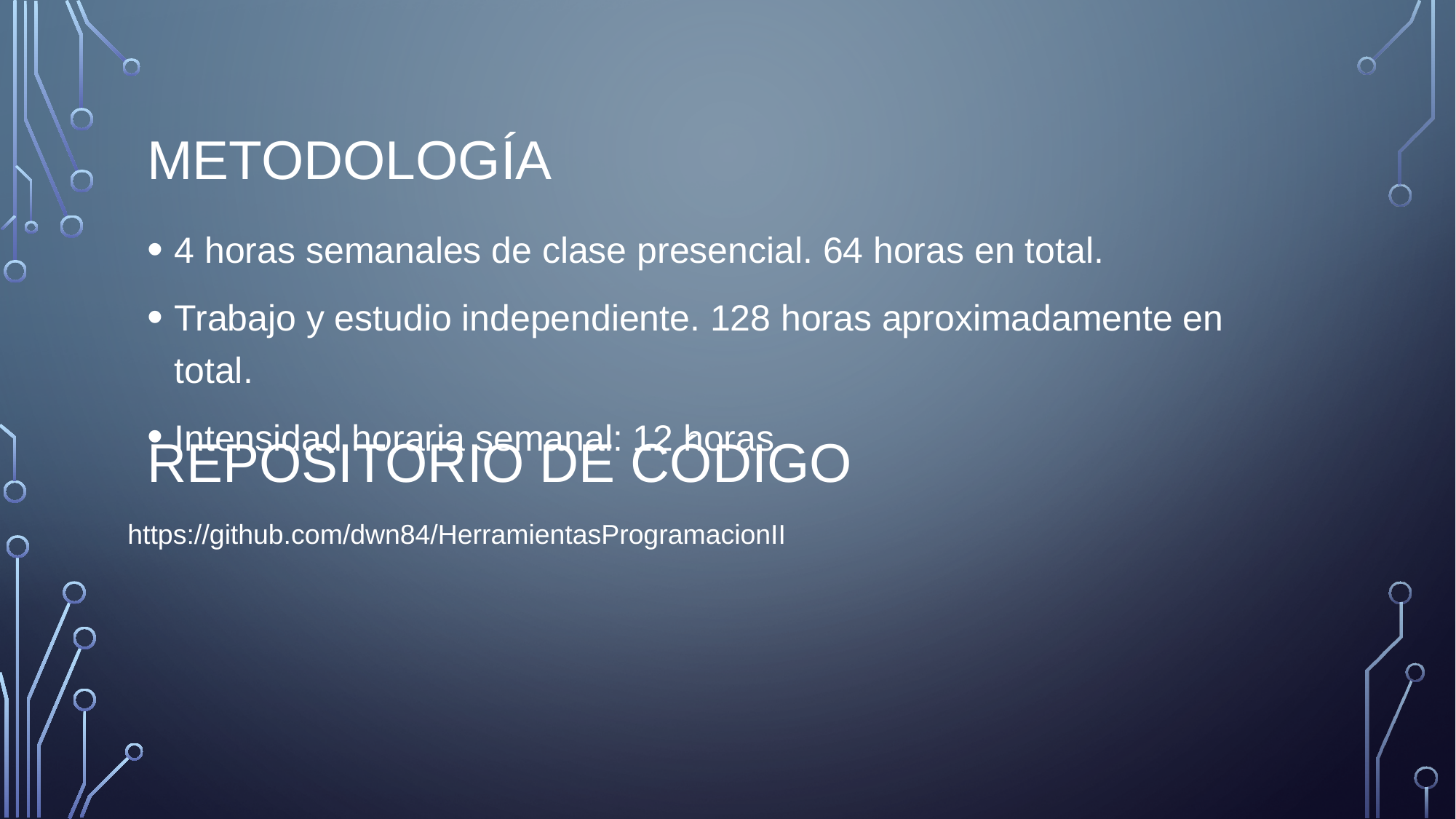

# Metodología
4 horas semanales de clase presencial. 64 horas en total.
Trabajo y estudio independiente. 128 horas aproximadamente en total.
Intensidad horaria semanal: 12 horas.

Repositorio de código
https://github.com/dwn84/HerramientasProgramacionII